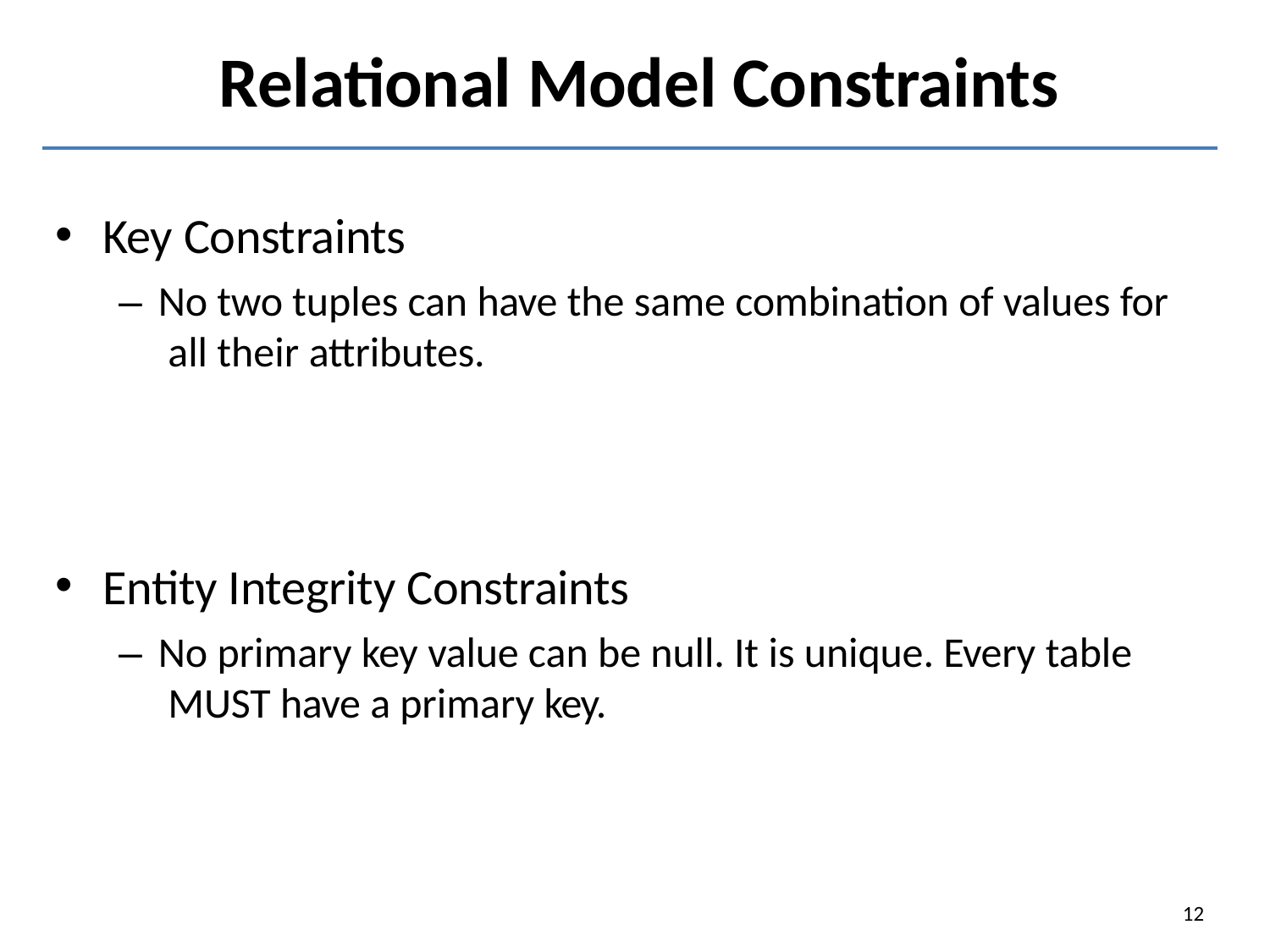

# Relational Model Constraints
Key Constraints
– No two tuples can have the same combination of values for  all their attributes.
Entity Integrity Constraints
– No primary key value can be null. It is unique. Every table  MUST have a primary key.
12